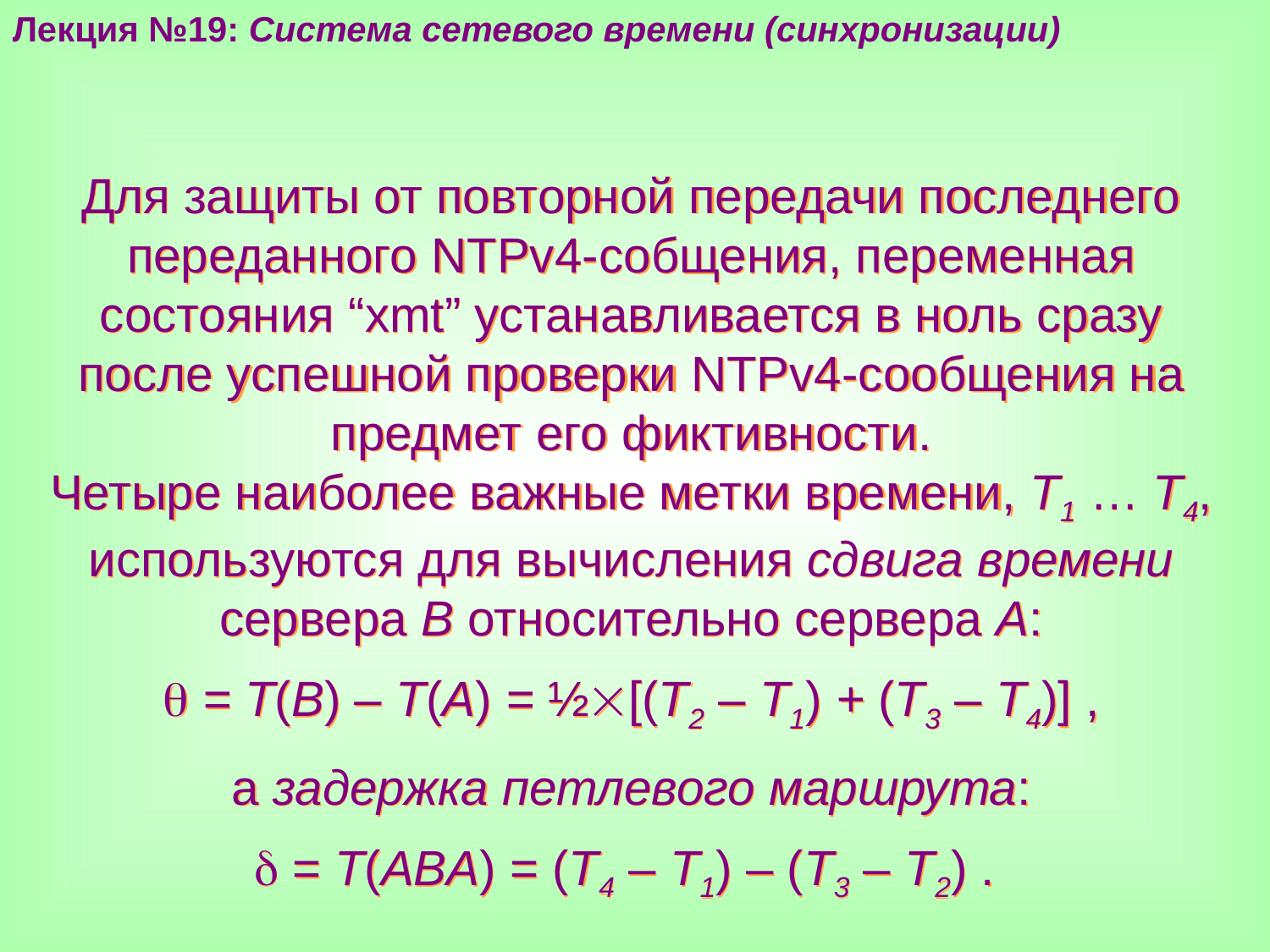

Лекция №19: Система сетевого времени (синхронизации)
Для защиты от повторной передачи последнего переданного NTPv4-собщения, переменная состояния “xmt” устанавливается в ноль сразу после успешной проверки NTPv4-сообщения на предмет его фиктивности.
Четыре наиболее важные метки времени, T1 … T4, используются для вычисления сдвига времени сервера В относительно сервера А:

θ = T(B) – T(A) = ½×[(T2 – T1) + (T3 – T4)] ,

а задержка петлевого маршрута:

δ = T(ABA) = (T4 – T1) – (T3 – T2) .